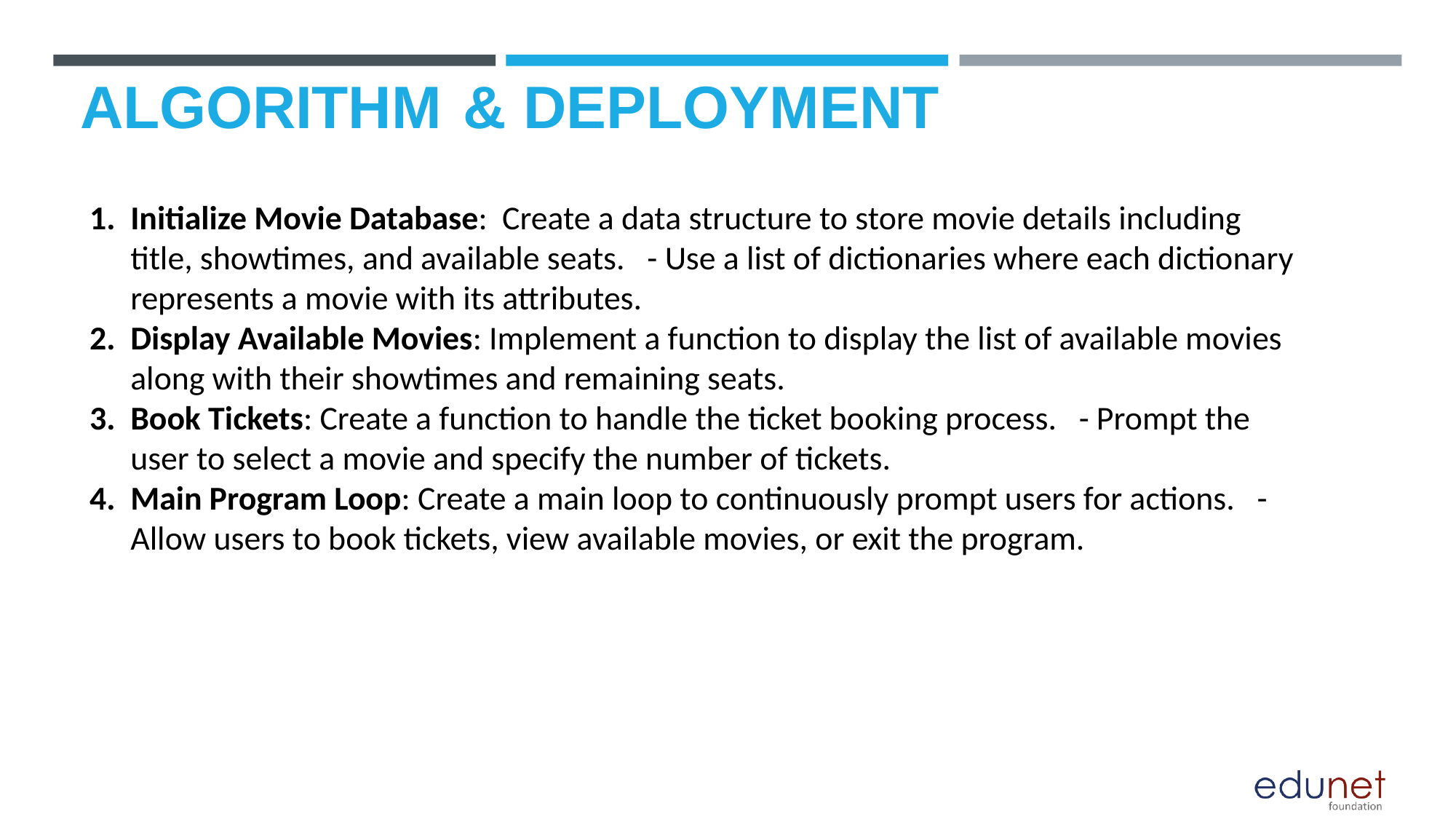

# ALGORITHM & DEPLOYMENT
Initialize Movie Database:  Create a data structure to store movie details including title, showtimes, and available seats.   - Use a list of dictionaries where each dictionary represents a movie with its attributes.
Display Available Movies: Implement a function to display the list of available movies along with their showtimes and remaining seats.
Book Tickets: Create a function to handle the ticket booking process.   - Prompt the user to select a movie and specify the number of tickets.
Main Program Loop: Create a main loop to continuously prompt users for actions.   - Allow users to book tickets, view available movies, or exit the program.